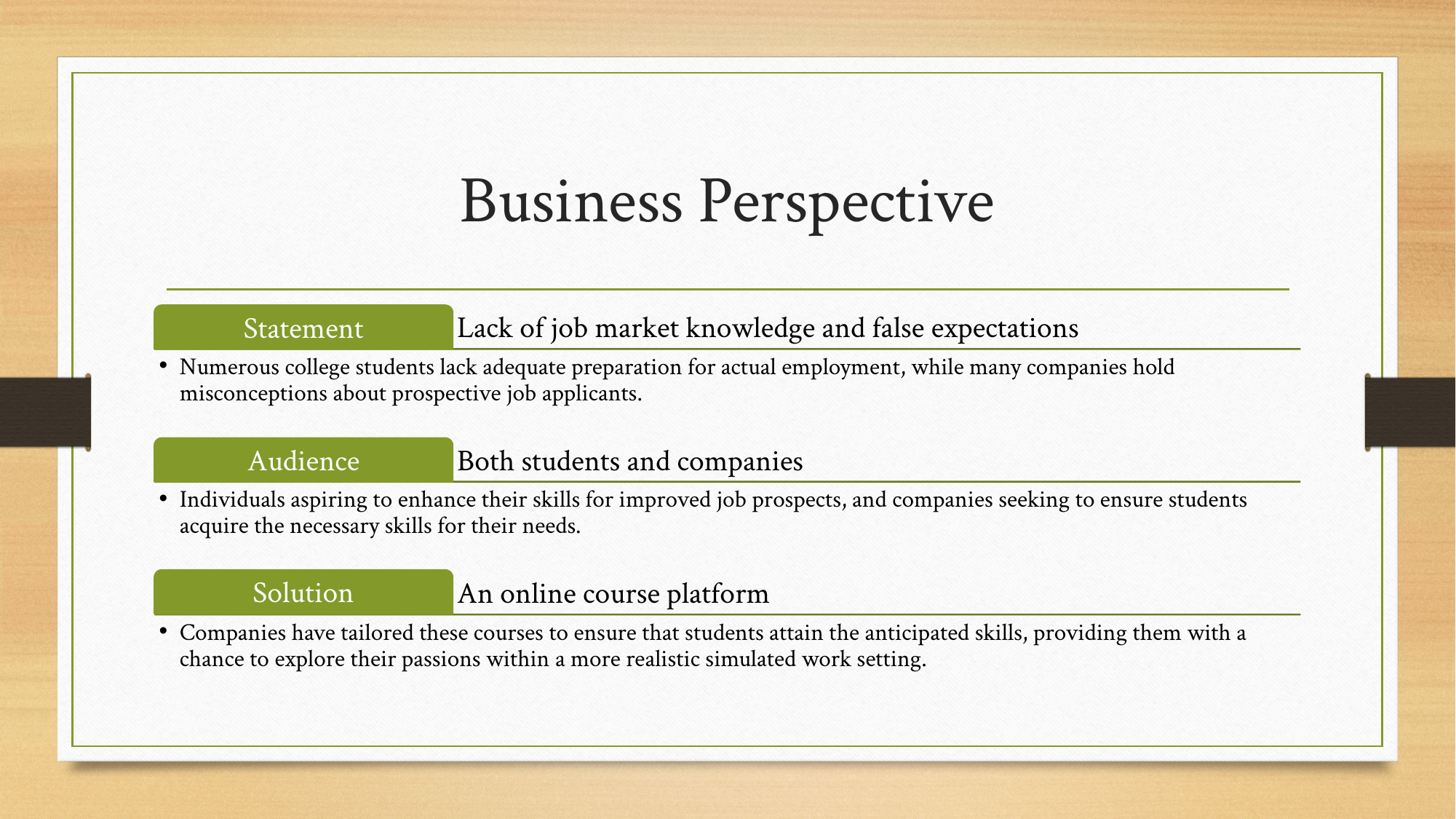

# Business Perspective
Lack of job market knowledge and false expectations
Statement
Numerous college students lack adequate preparation for actual employment, while many companies hold misconceptions about prospective job applicants.
Both students and companies
Audience
Individuals aspiring to enhance their skills for improved job prospects, and companies seeking to ensure students acquire the necessary skills for their needs.
An online course platform
Solution
Companies have tailored these courses to ensure that students attain the anticipated skills, providing them with a chance to explore their passions within a more realistic simulated work setting.